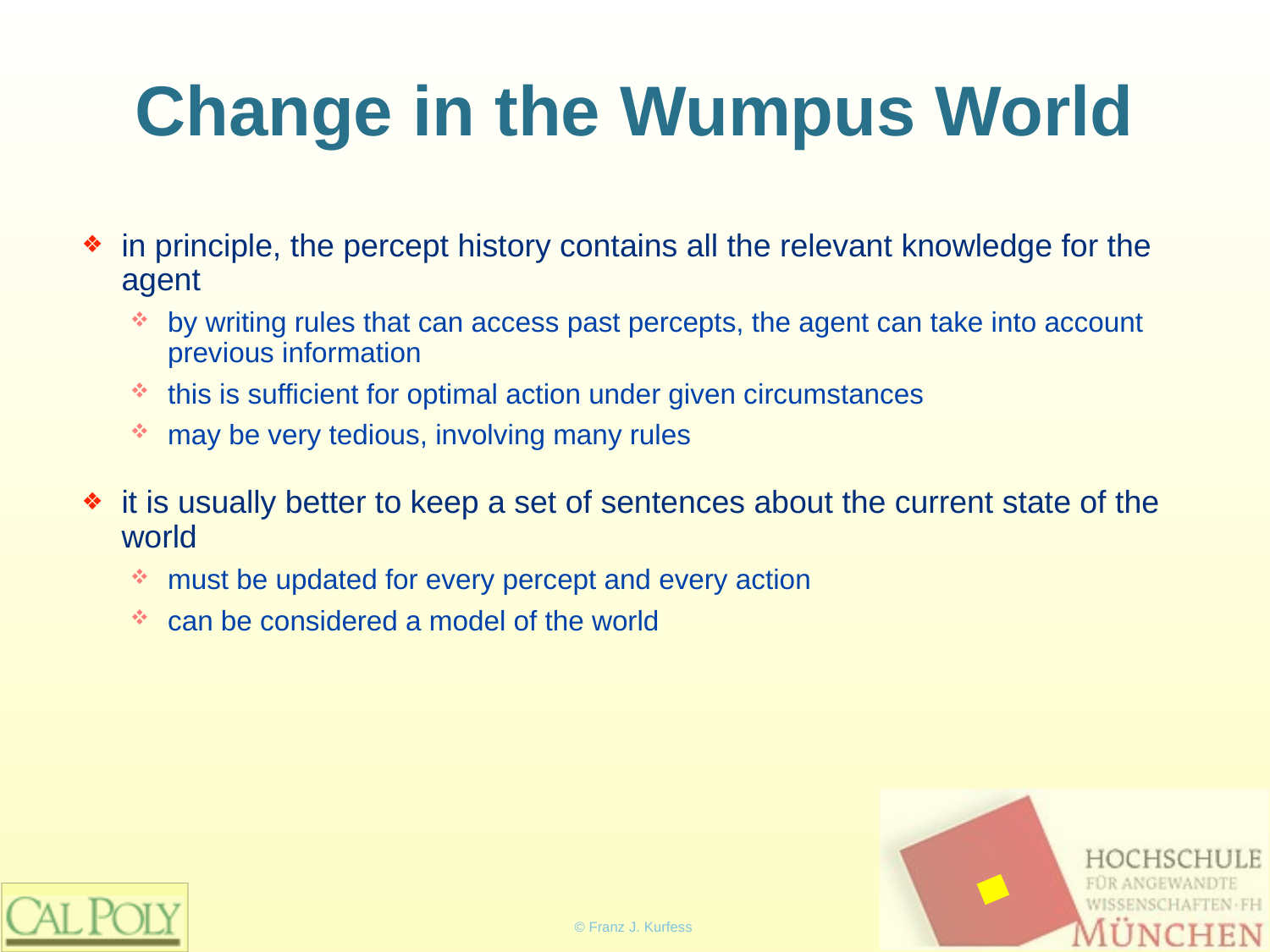

# Change in the Wumpus World
in principle, the percept history contains all the relevant knowledge for the agent
by writing rules that can access past percepts, the agent can take into account previous information
this is sufficient for optimal action under given circumstances
may be very tedious, involving many rules
it is usually better to keep a set of sentences about the current state of the world
must be updated for every percept and every action
can be considered a model of the world
85